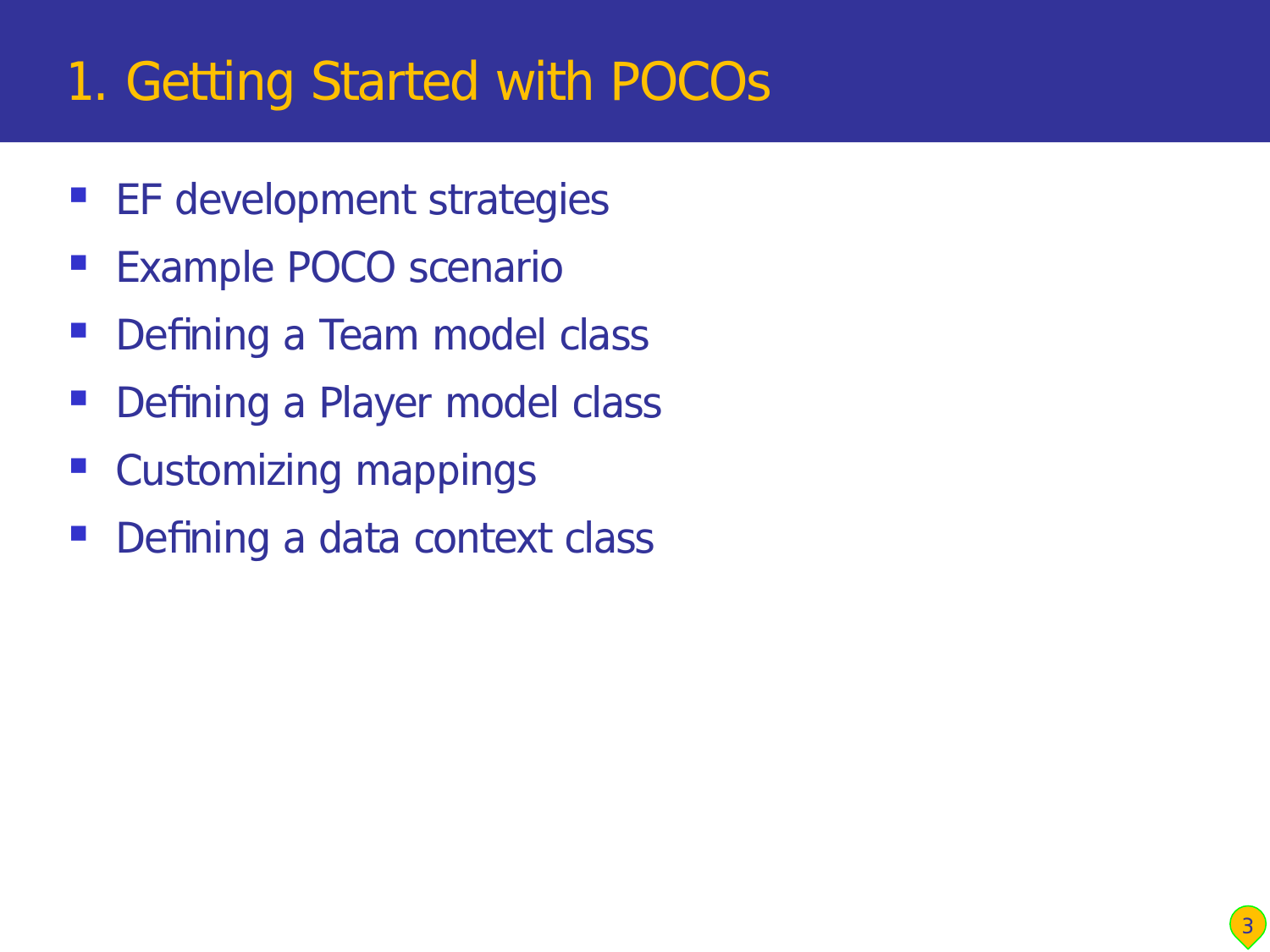

# 1. Getting Started with POCOs
EF development strategies
Example POCO scenario
Defining a Team model class
Defining a Player model class
Customizing mappings
Defining a data context class
3